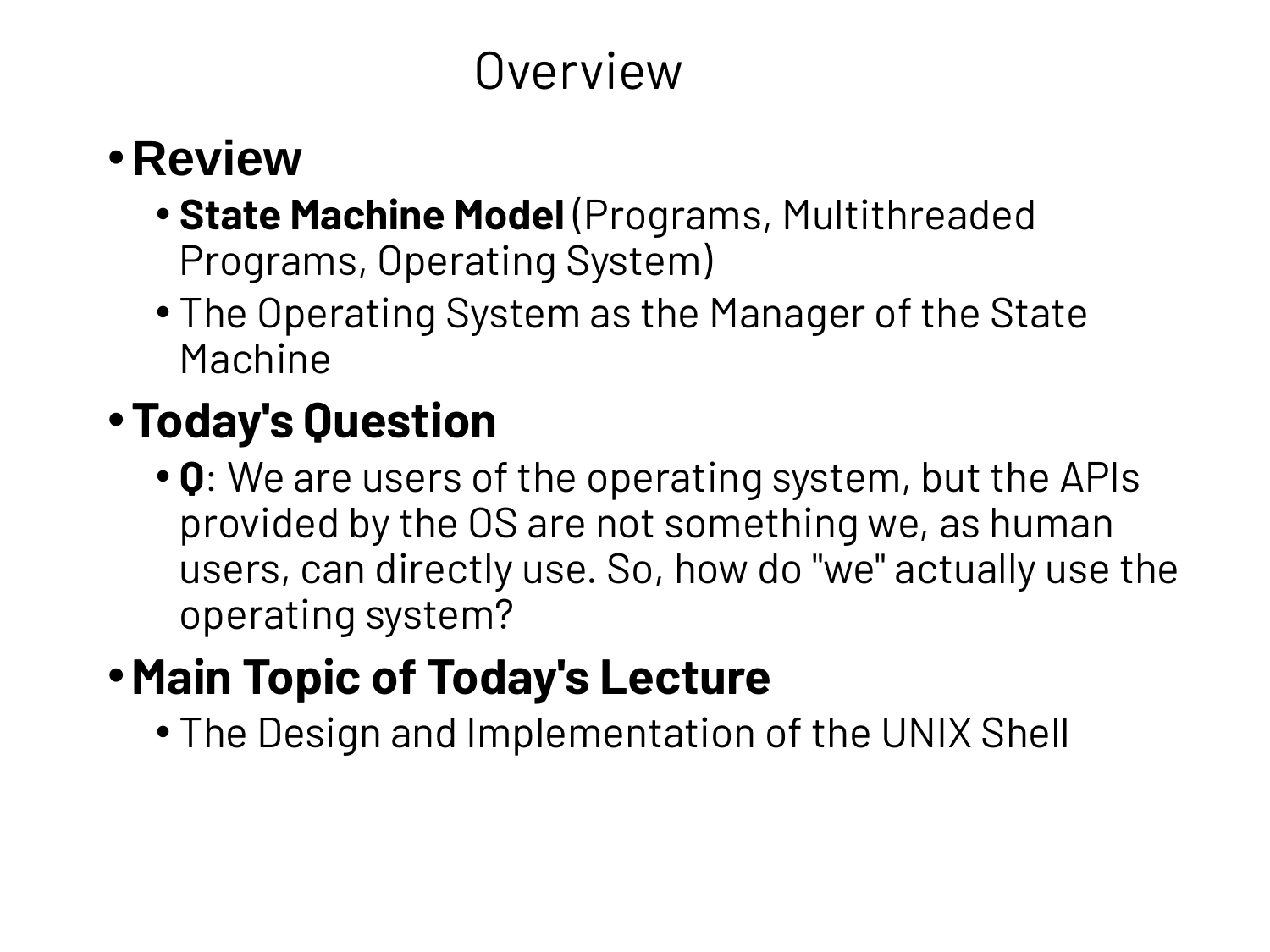

# Overview
Review
State Machine Model (Programs, Multithreaded Programs, Operating System)
The Operating System as the Manager of the State Machine
Today's Question
Q: We are users of the operating system, but the APIs provided by the OS are not something we, as human users, can directly use. So, how do "we" actually use the operating system?
Main Topic of Today's Lecture
The Design and Implementation of the UNIX Shell